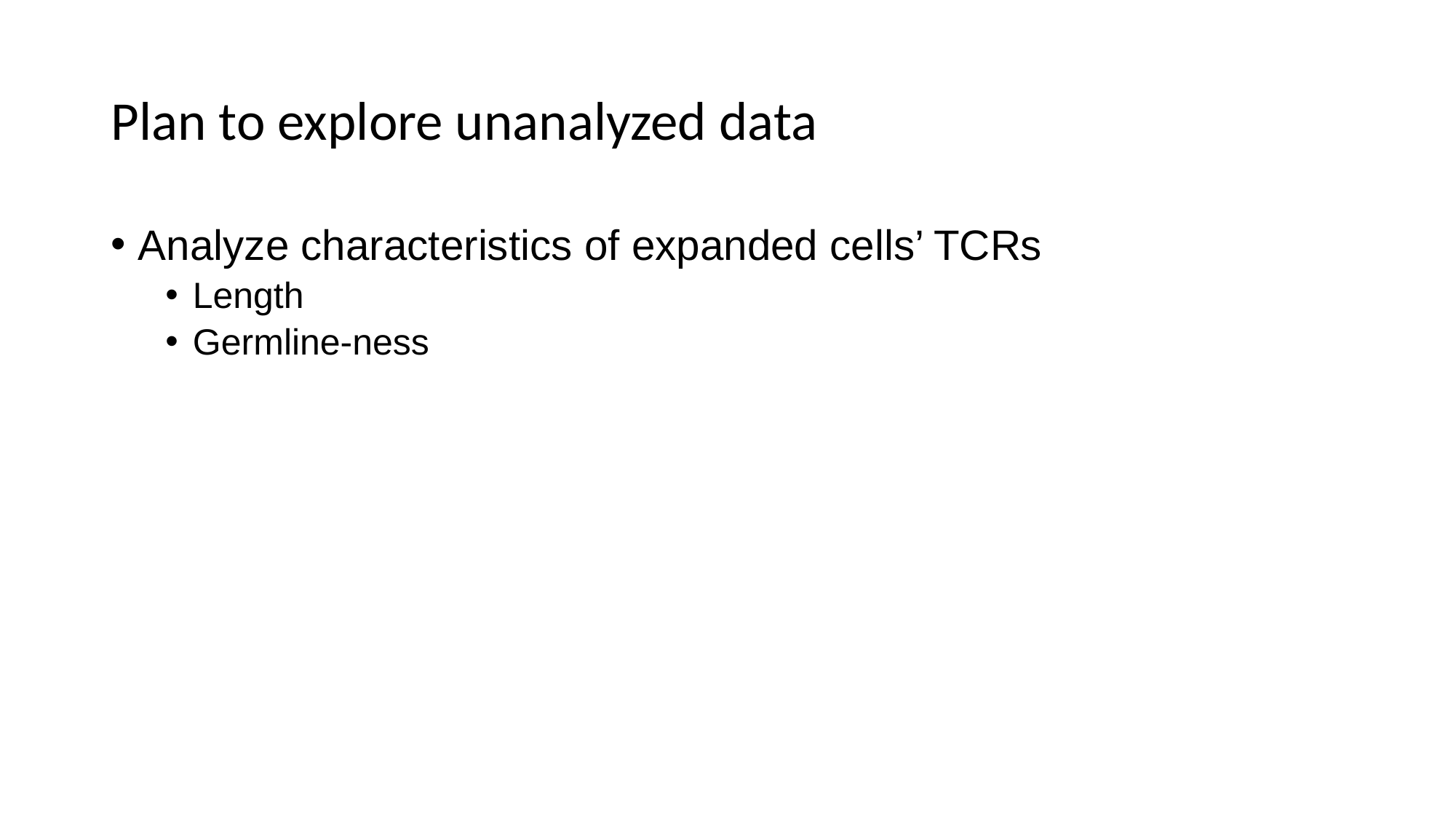

# Plan to explore unanalyzed data
Analyze characteristics of expanded cells’ TCRs
Length
Germline-ness